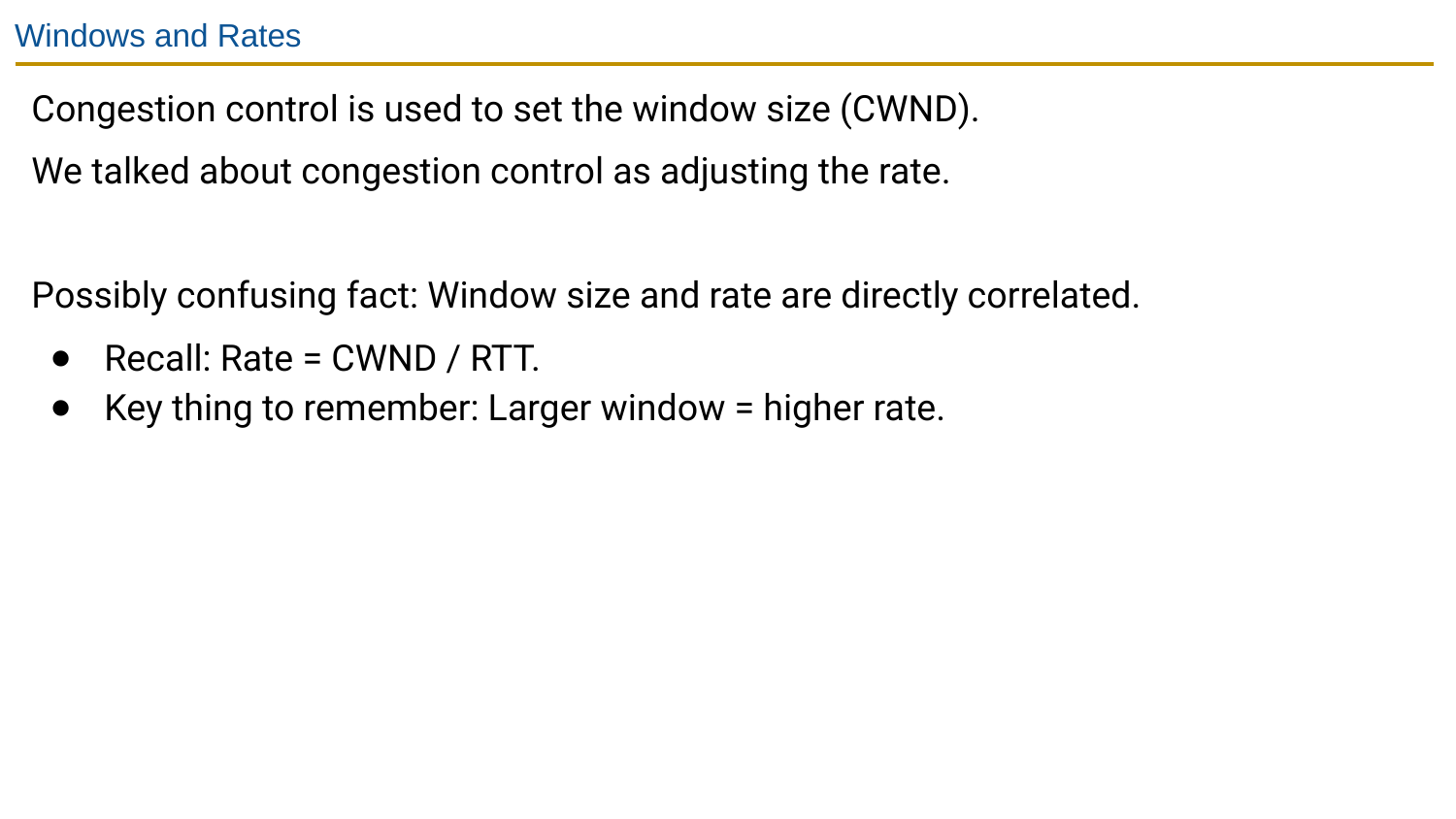

# Windows and Rates
Congestion control is used to set the window size (CWND).
We talked about congestion control as adjusting the rate.

Possibly confusing fact: Window size and rate are directly correlated.
Recall: Rate = CWND / RTT.
Key thing to remember: Larger window = higher rate.